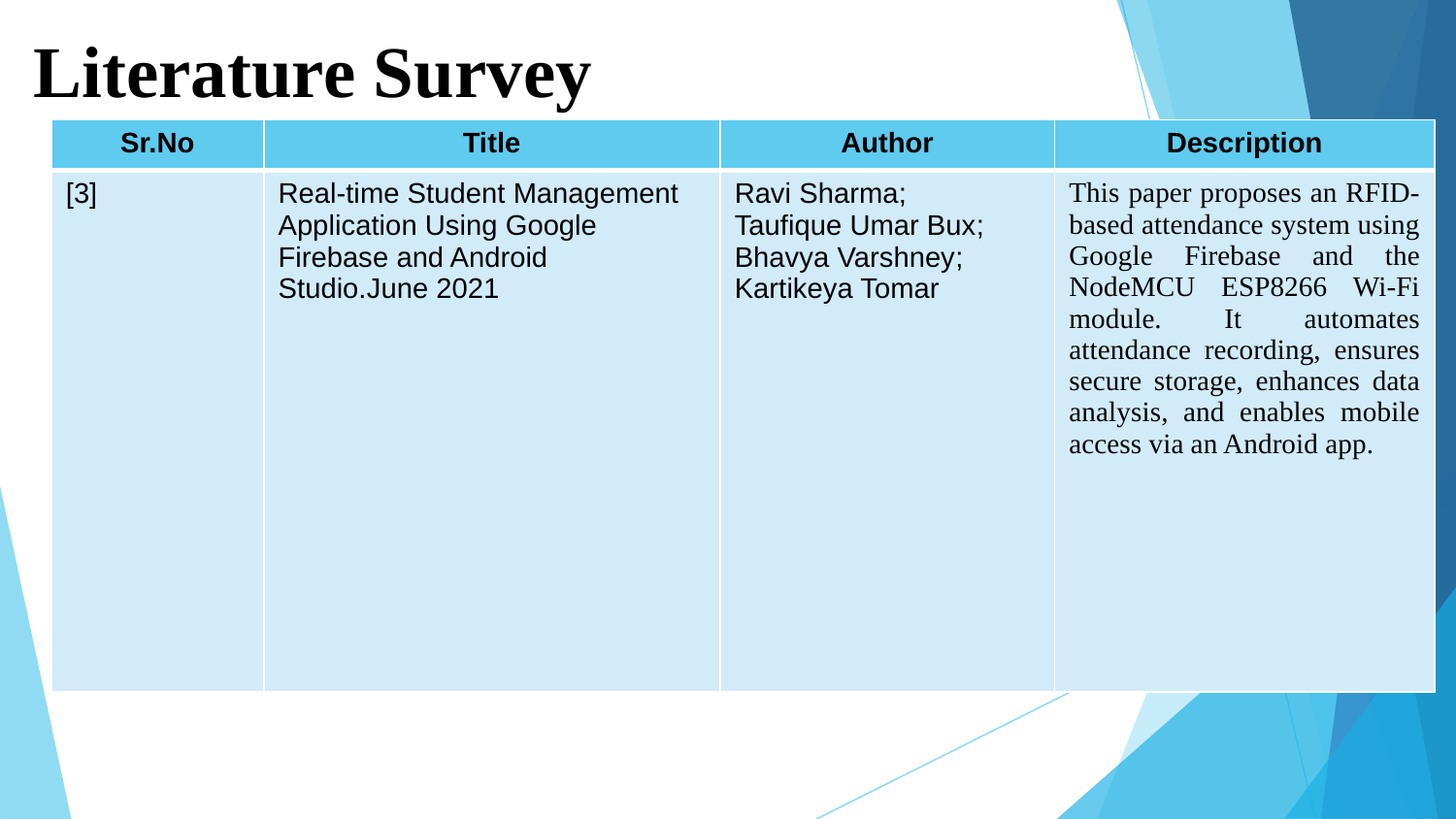

# Literature Survey
| Sr.No | Title | Author | Description |
| --- | --- | --- | --- |
| [3] | Real-time Student Management Application Using Google Firebase and Android Studio.June 2021 | Ravi Sharma; Taufique Umar Bux; Bhavya Varshney; Kartikeya Tomar | This paper proposes an RFID-based attendance system using Google Firebase and the NodeMCU ESP8266 Wi-Fi module. It automates attendance recording, ensures secure storage, enhances data analysis, and enables mobile access via an Android app. |